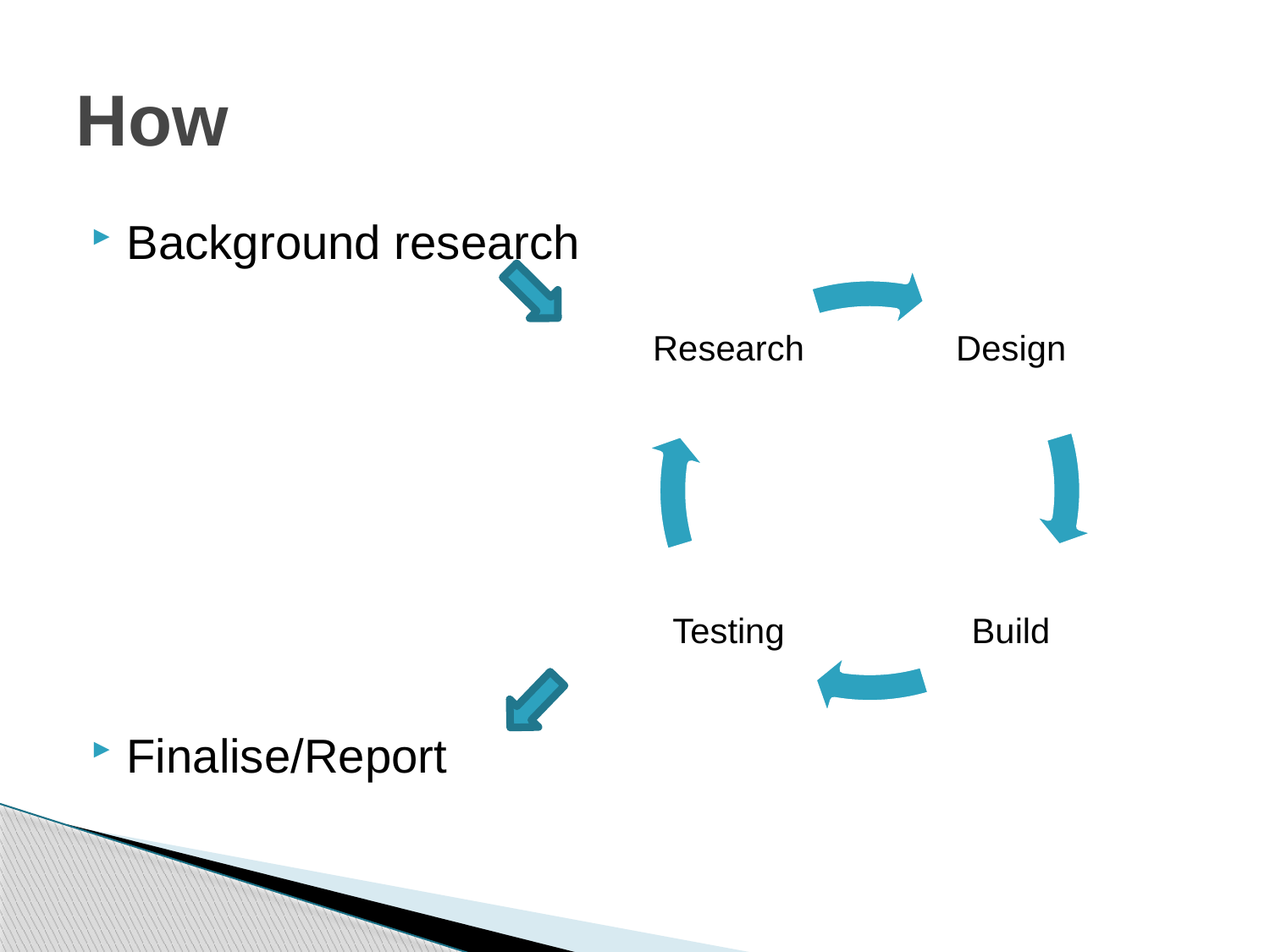

# How
Background research

Finalise/Report
Design
Build
Testing
Research